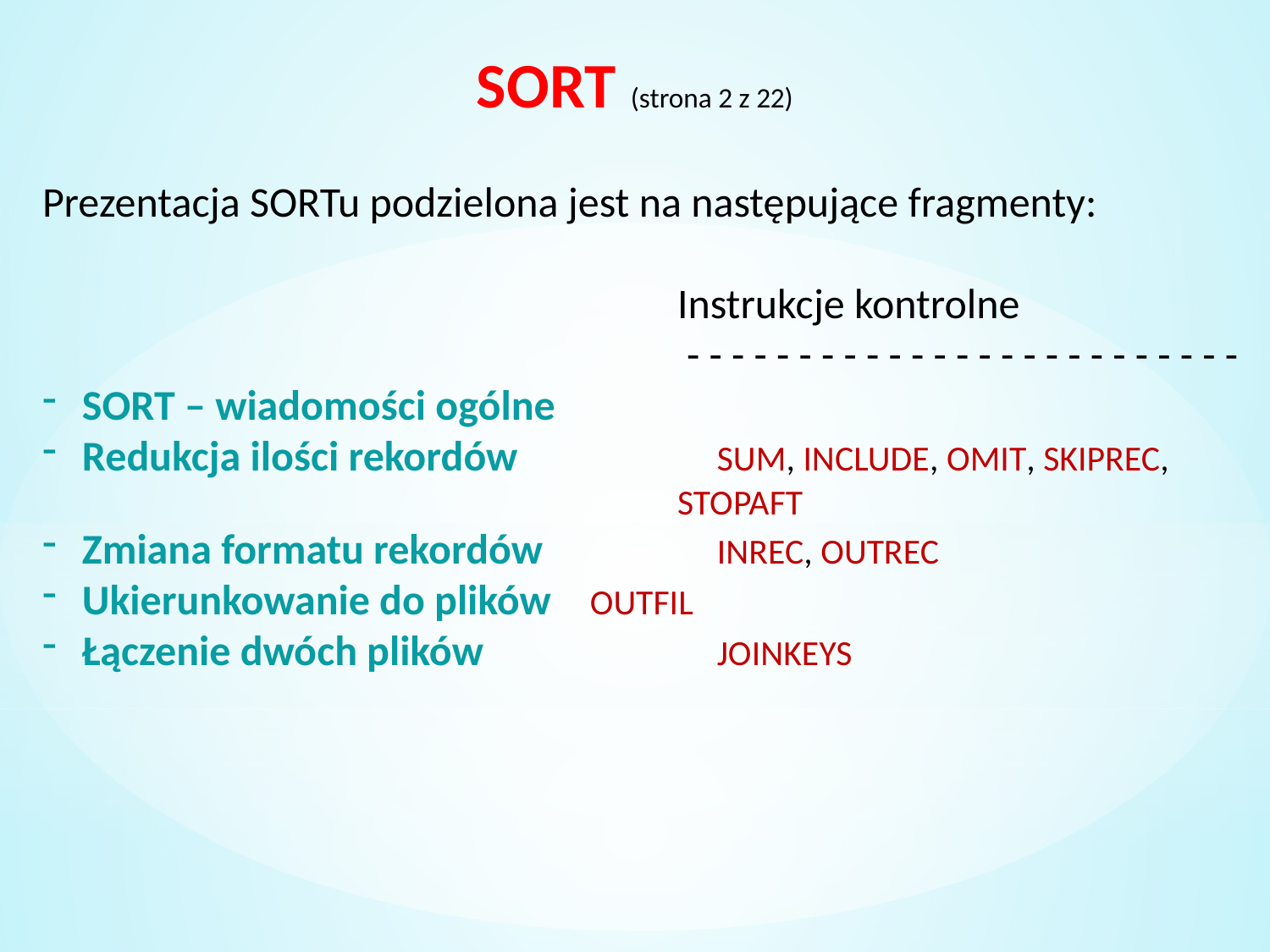

# SORT (strona 2 z 22)
Prezentacja SORTu podzielona jest na następujące fragmenty:

					Instrukcje kontrolne
					 - - - - - - - - - - - - - - - - - - - - - - - - -
SORT – wiadomości ogólne
Redukcja ilości rekordów		SUM, INCLUDE, OMIT, SKIPREC,
					STOPAFT
Zmiana formatu rekordów		INREC, OUTREC
Ukierunkowanie do plików	OUTFIL
Łączenie dwóch plików 		JOINKEYS